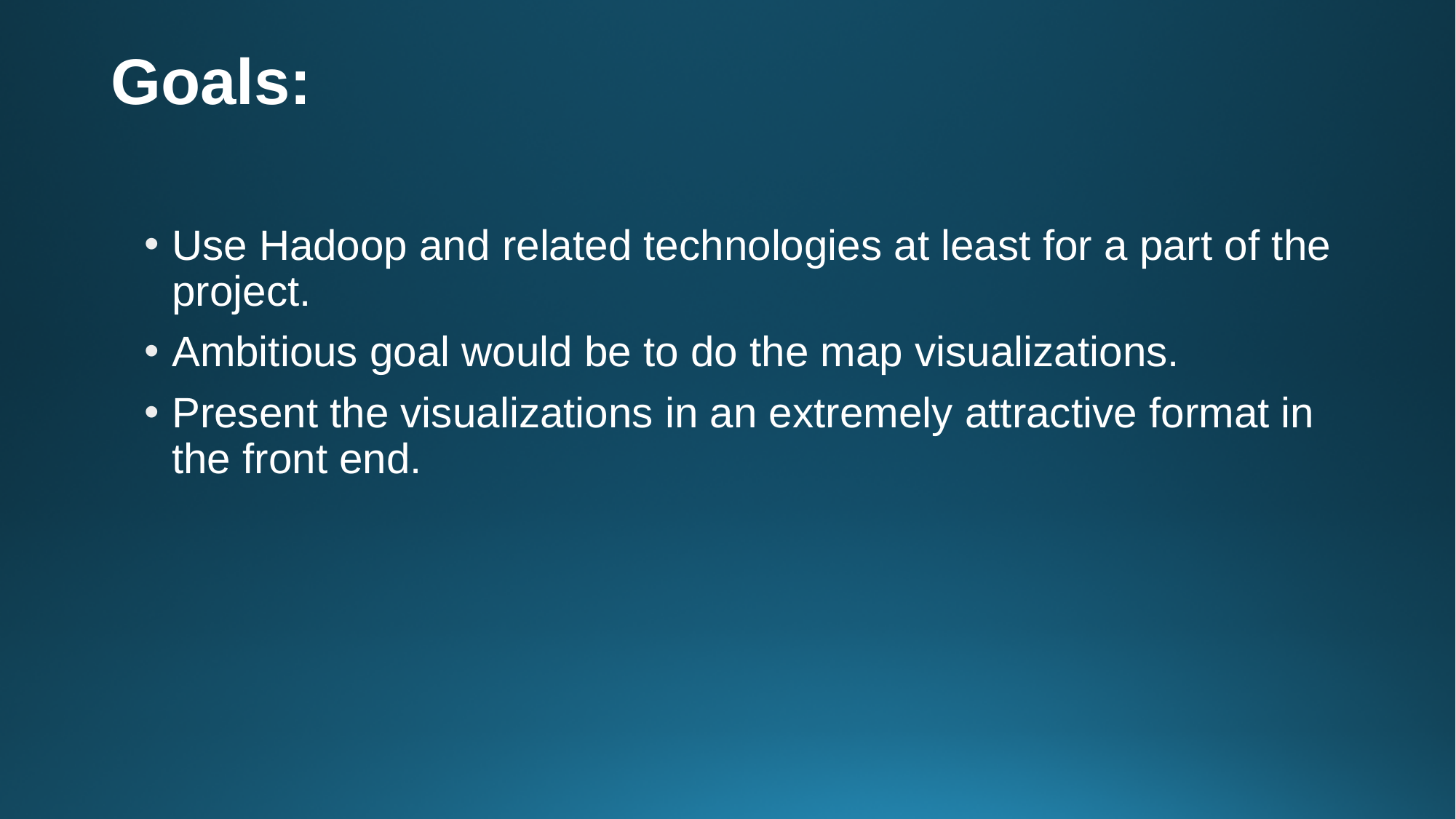

# Goals:
Use Hadoop and related technologies at least for a part of the project.
Ambitious goal would be to do the map visualizations.
Present the visualizations in an extremely attractive format in the front end.